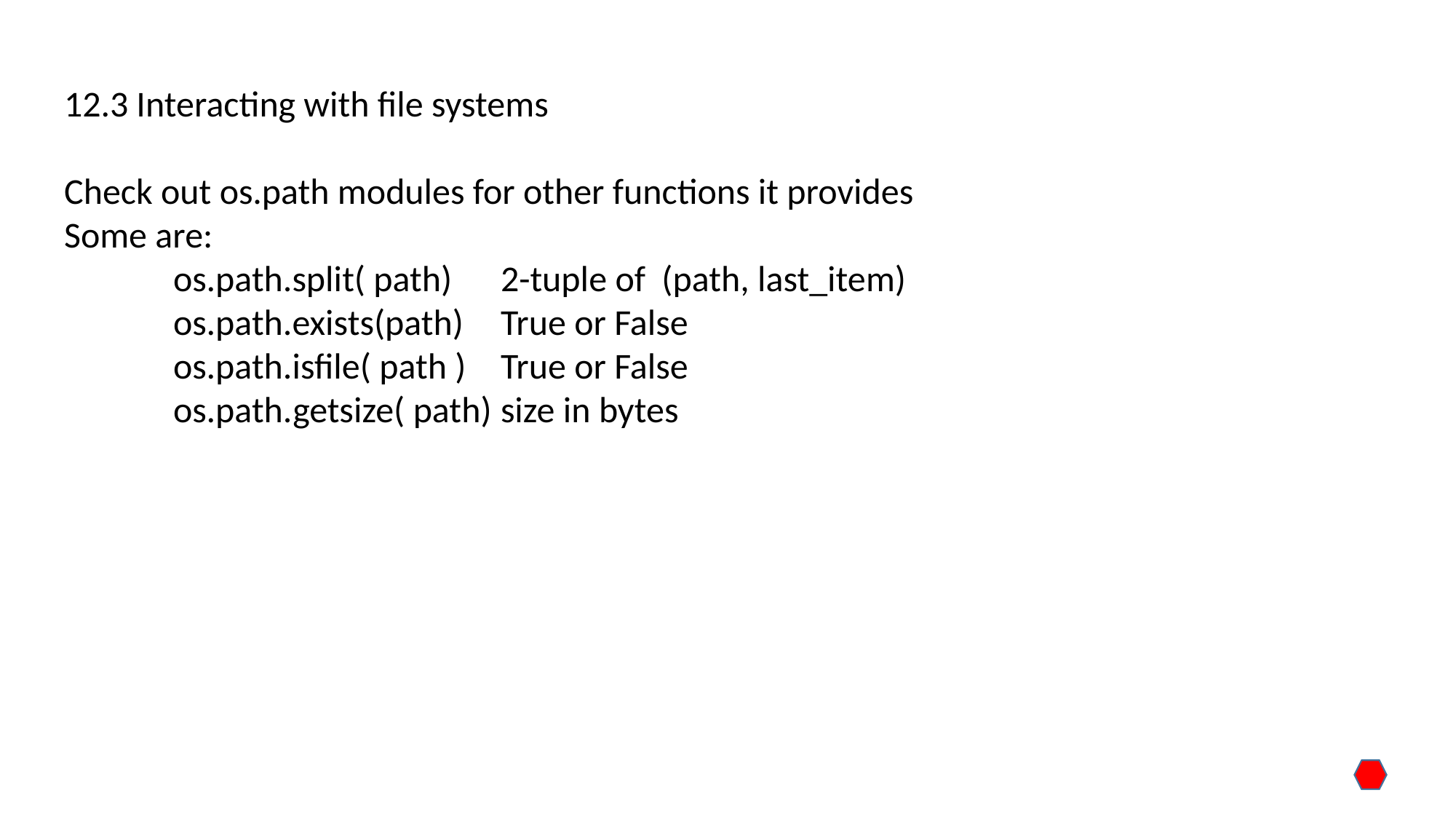

12.3 Interacting with file systems

Check out os.path modules for other functions it provides
Some are:
	os.path.split( path)	2-tuple of  (path, last_item)
	os.path.exists(path)	True or False
	os.path.isfile( path )	True or False
	os.path.getsize( path)	size in bytes